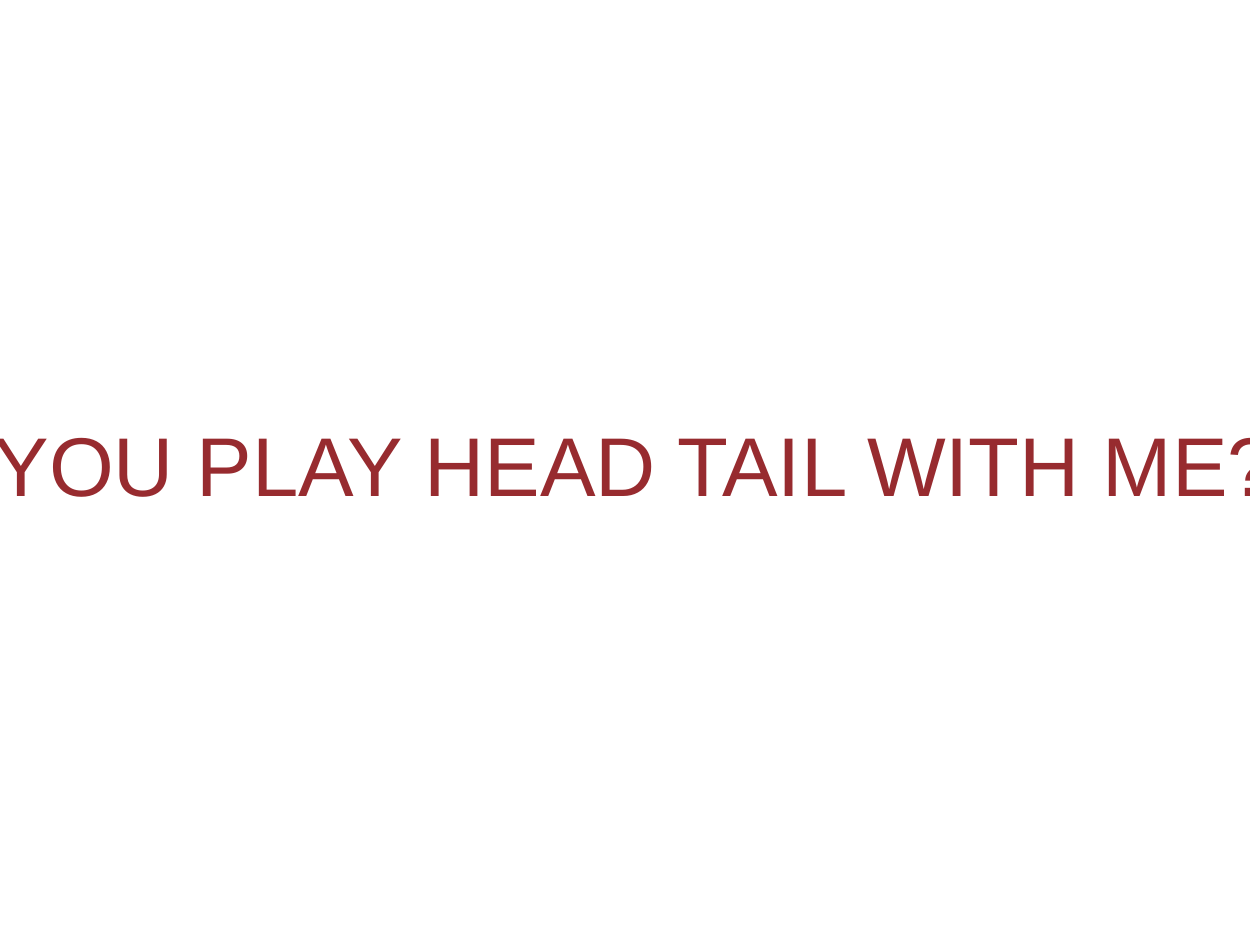

WILL YOU PLAY HEAD TAIL WITH ME?(Y/N)